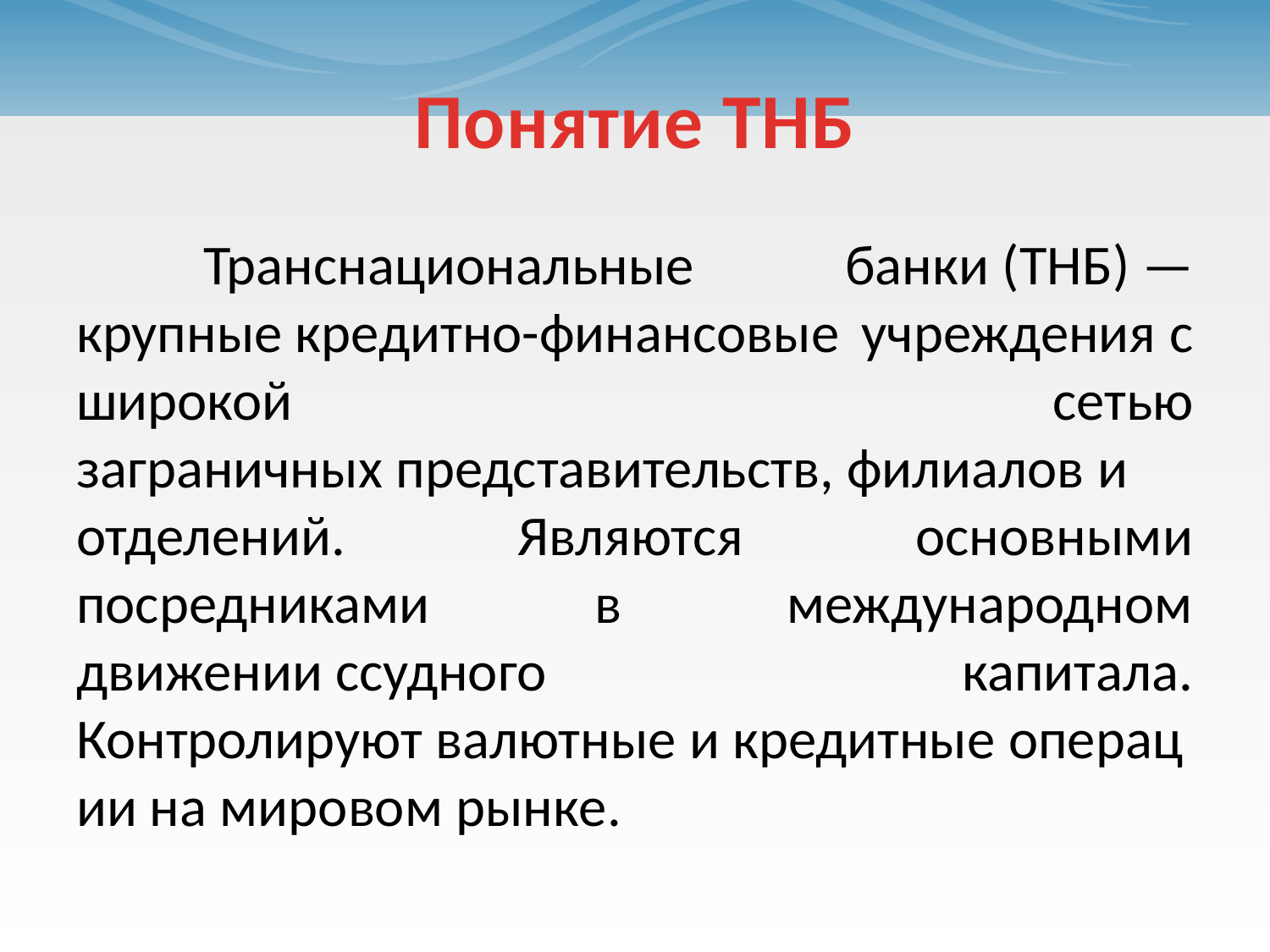

# Понятие ТНБ
	Транснациональные банки (ТНБ) — крупные кредитно-финансовые учреждения с широкой сетью заграничных представительств, филиалов и отделений. Являются основными посредниками в международном движении ссудного капитала. Контролируют валютные и кредитные операции на мировом рынке.